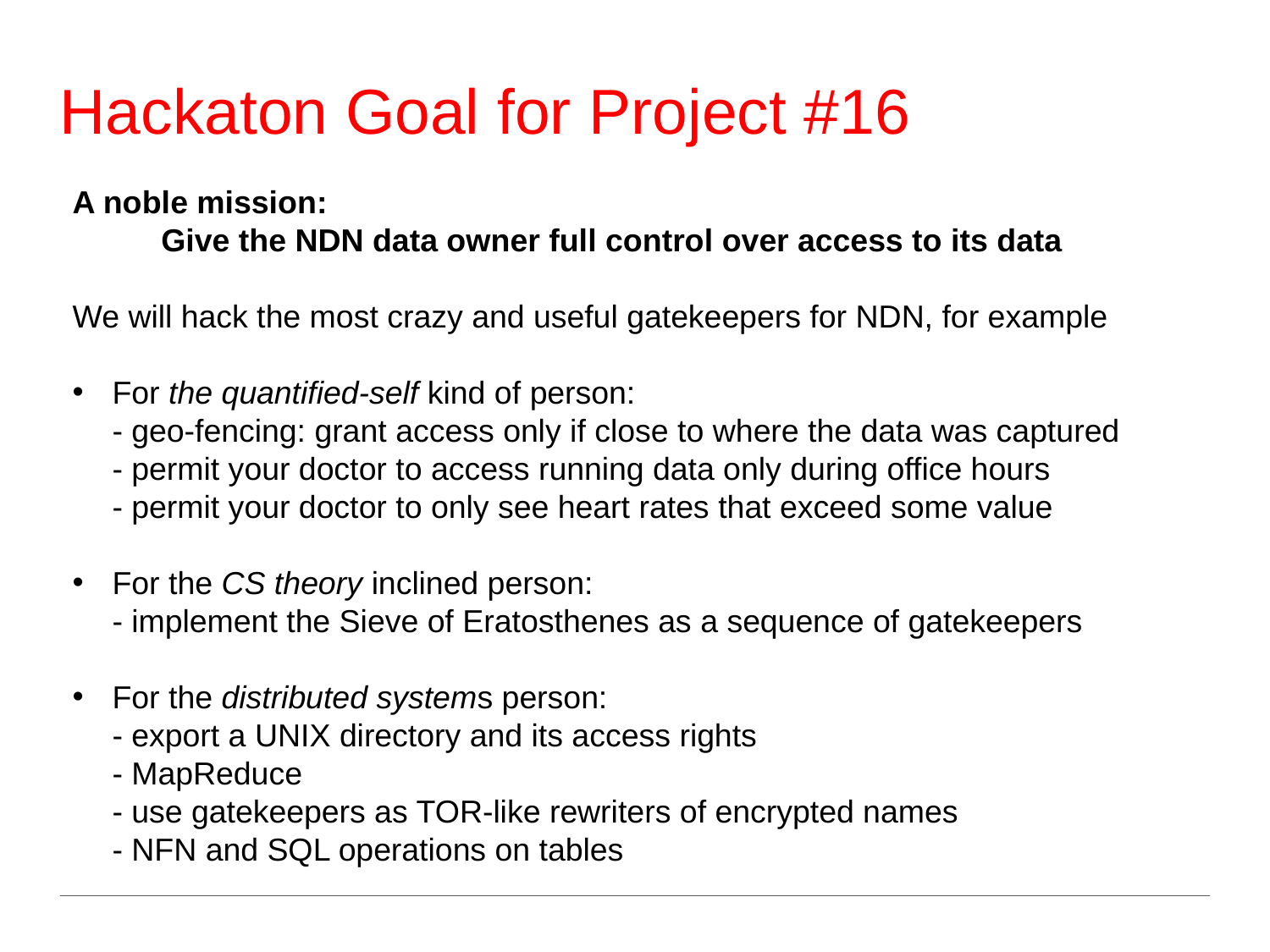

Hackaton Goal for Project #16
A noble mission:
          Give the NDN data owner full control over access to its data
We will hack the most crazy and useful gatekeepers for NDN, for example

For the quantified-self kind of person:
- geo-fencing: grant access only if close to where the data was captured
- permit your doctor to access running data only during office hours
- permit your doctor to only see heart rates that exceed some value
For the CS theory inclined person:
- implement the Sieve of Eratosthenes as a sequence of gatekeepers
For the distributed systems person:
- export a UNIX directory and its access rights
- MapReduce
- use gatekeepers as TOR-like rewriters of encrypted names
- NFN and SQL operations on tables